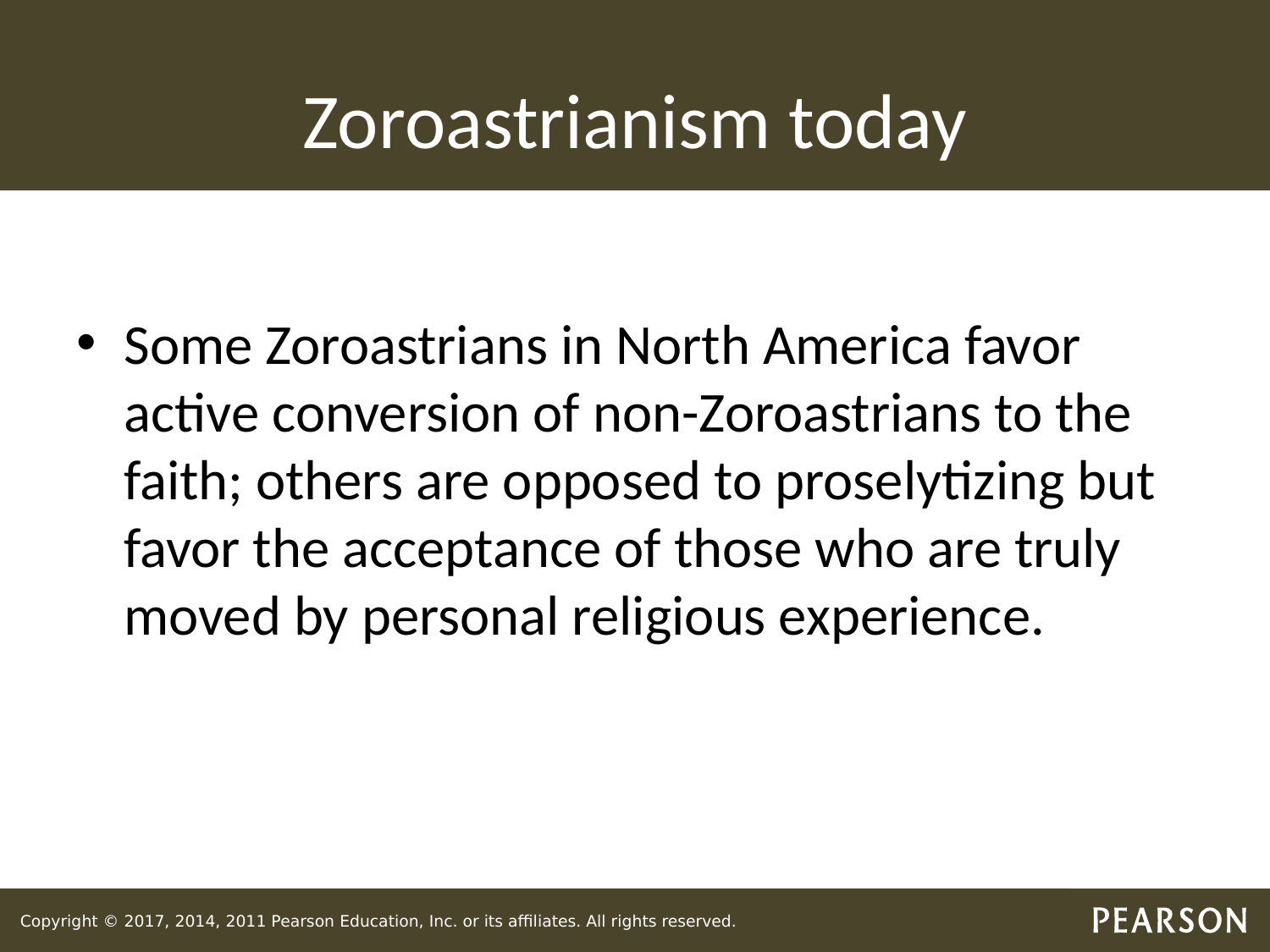

# Zoroastrianism today

Some Zoroastrians in North America favor active conversion of non-Zoroastrians to the faith; others are opposed to proselytizing but favor the acceptance of those who are truly moved by personal religious experience.